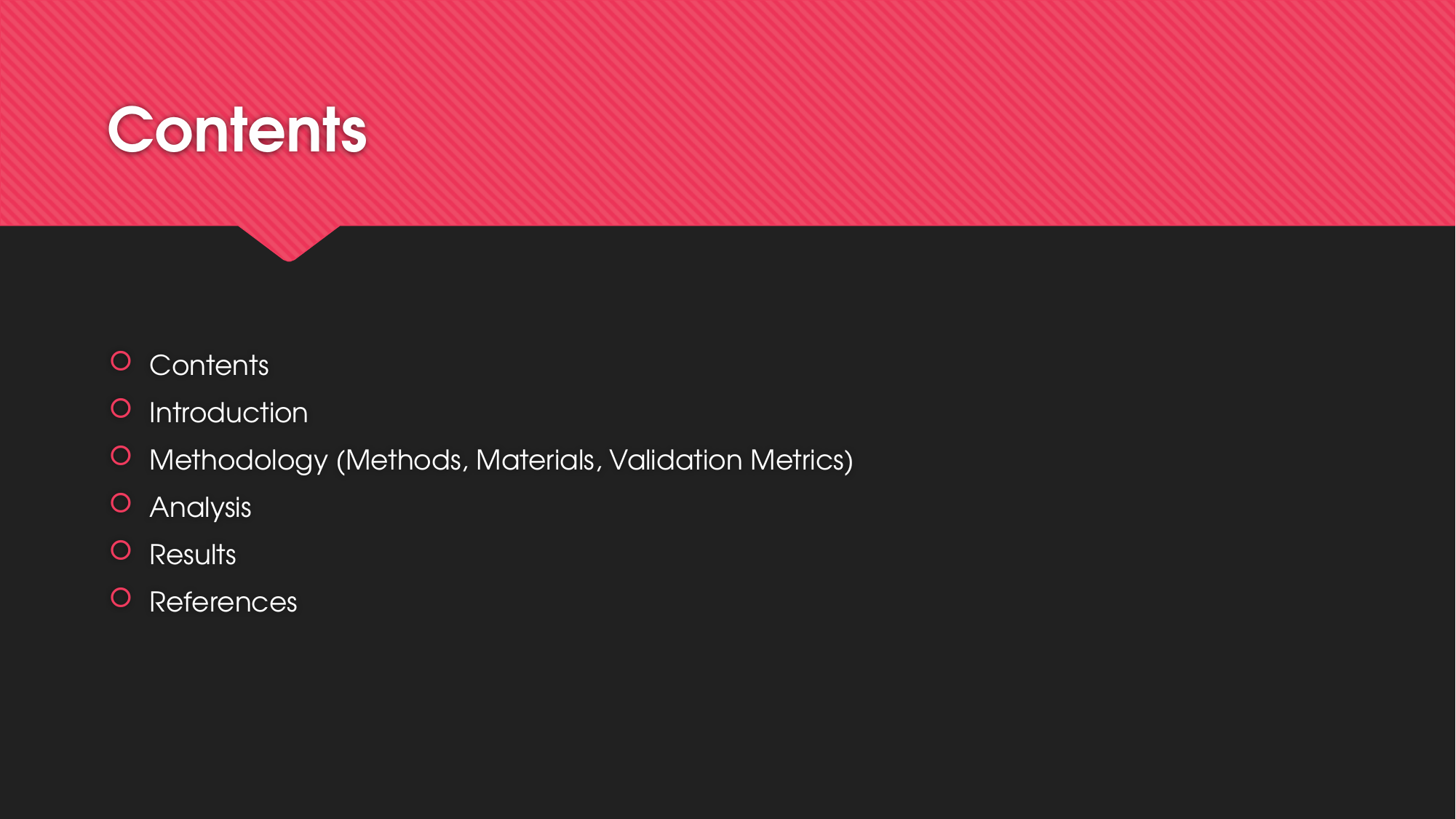

# Contents
Contents
Introduction
Methodology (Methods, Materials, Validation Metrics)
Analysis
Results
References